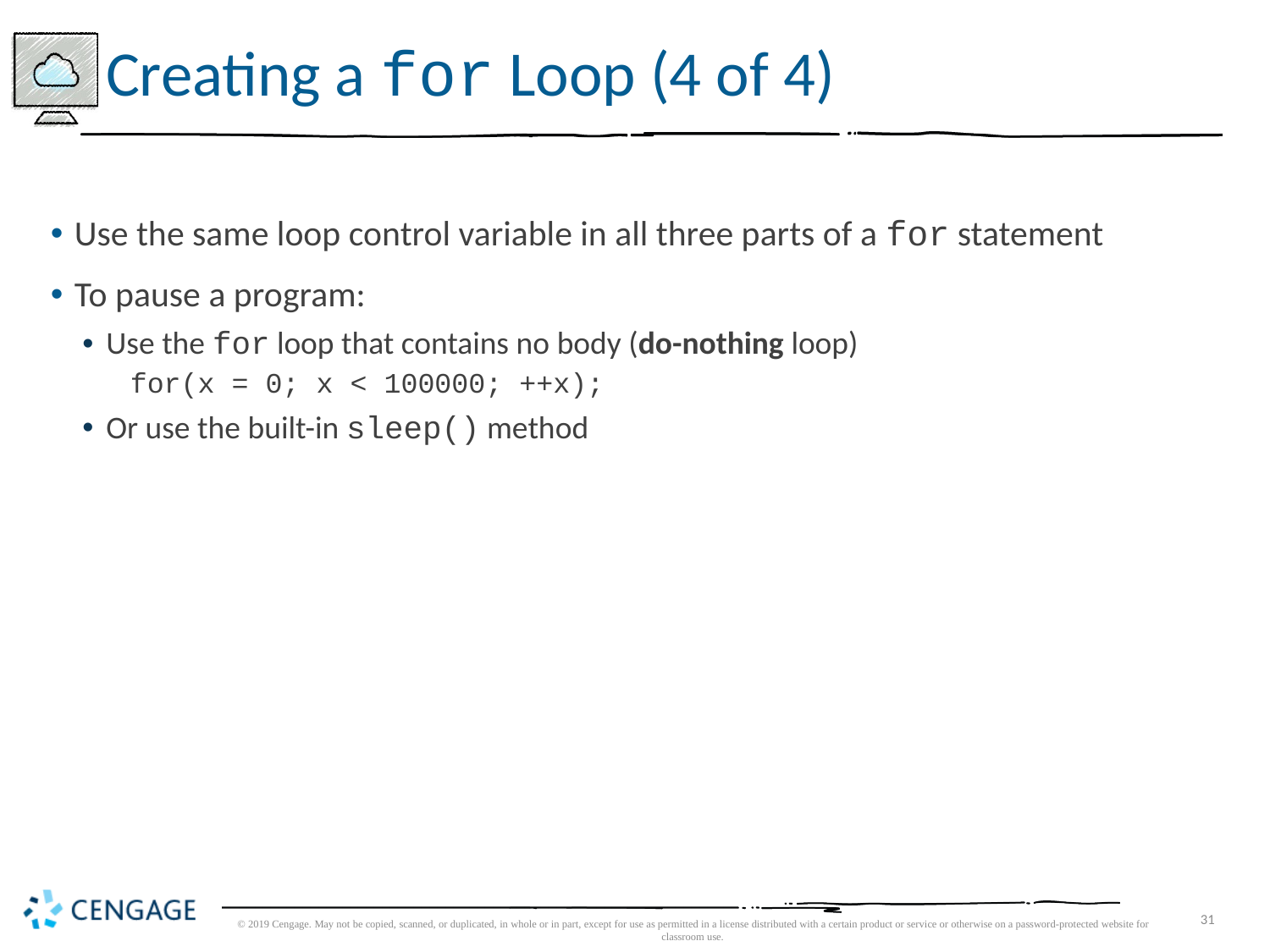

# Creating a for Loop (4 of 4)
Use the same loop control variable in all three parts of a for statement
To pause a program:
Use the for loop that contains no body (do-nothing loop)
	for(x = 0; x < 100000; ++x);
Or use the built-in sleep() method

© 2019 Cengage. May not be copied, scanned, or duplicated, in whole or in part, except for use as permitted in a license distributed with a certain product or service or otherwise on a password-protected website for classroom use.